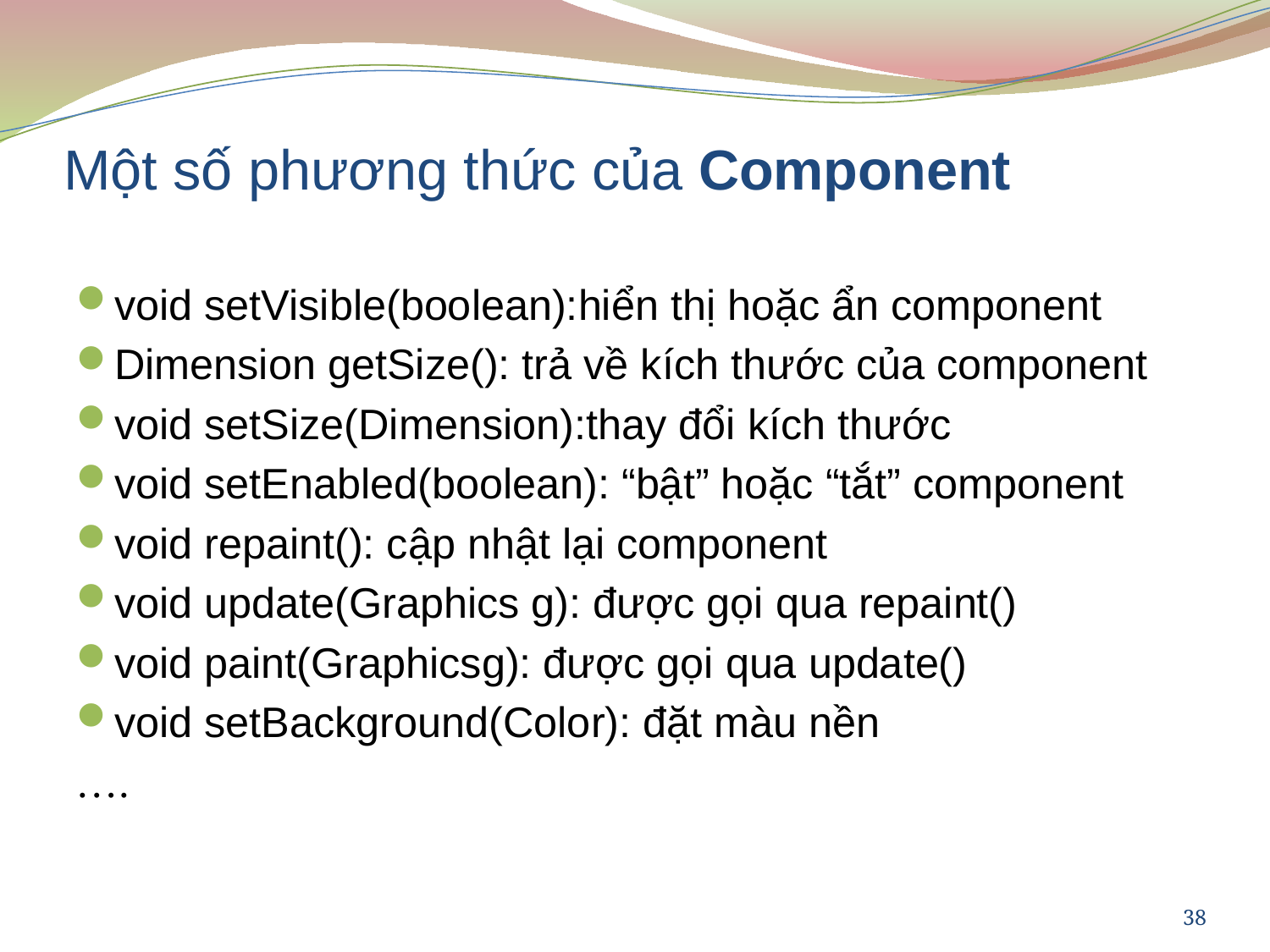

# Một số phương thức của Component

void setVisible(boolean):hiển thị hoặc ẩn component
Dimension getSize(): trả về kích thước của component
void setSize(Dimension):thay đổi kích thước
void setEnabled(boolean): “bật” hoặc “tắt” component
void repaint(): cập nhật lại component
void update(Graphics g): được gọi qua repaint()
void paint(Graphicsg): được gọi qua update()
void setBackground(Color): đặt màu nền
….

38